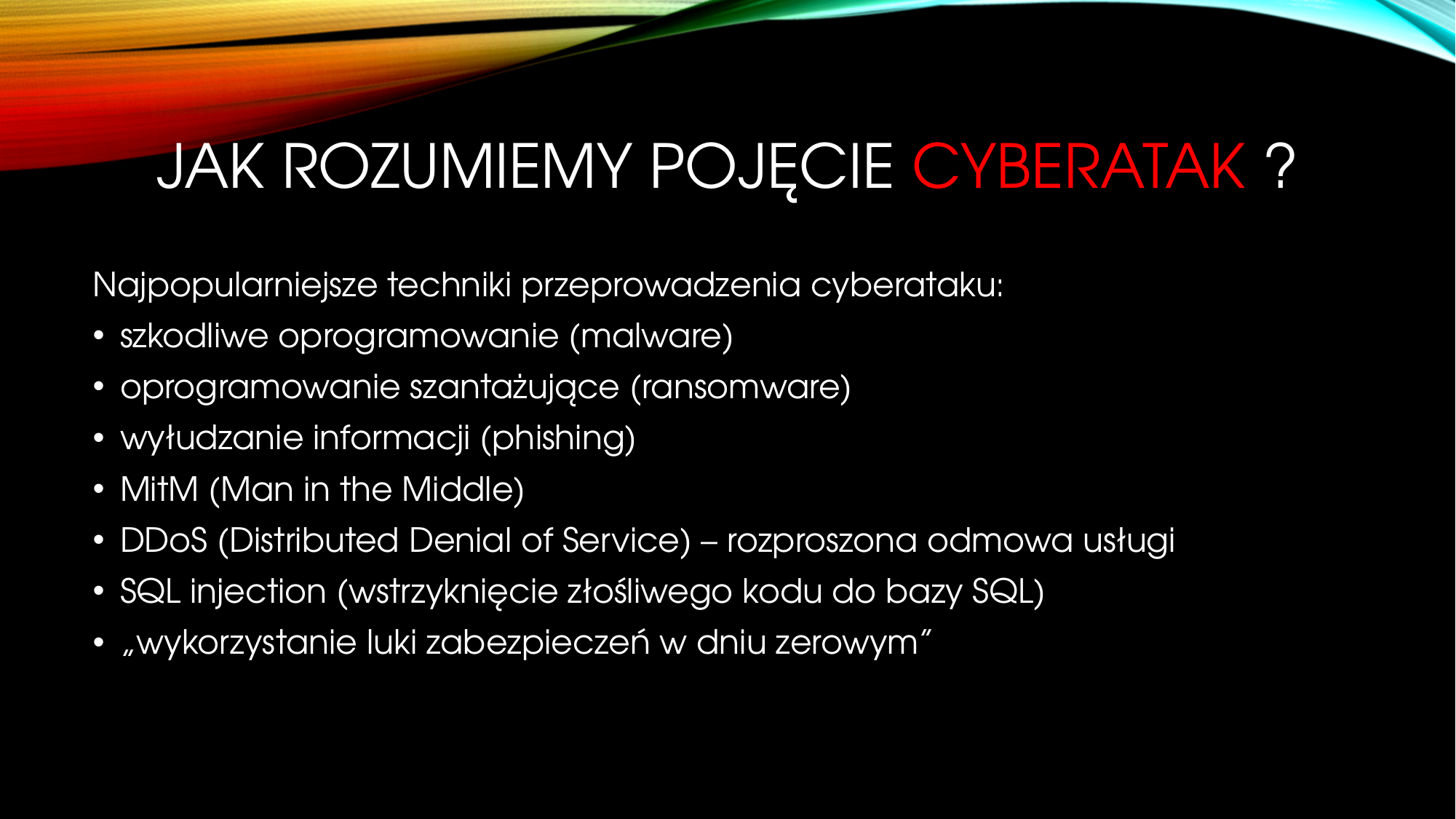

# Jak rozumiemy pojęcie CYBERATAK ?
Najpopularniejsze techniki przeprowadzenia cyberataku:
szkodliwe oprogramowanie (malware)
oprogramowanie szantażujące (ransomware)
wyłudzanie informacji (phishing)
MitM (Man in the Middle)
DDoS (Distributed Denial of Service) – rozproszona odmowa usługi
SQL injection (wstrzyknięcie złośliwego kodu do bazy SQL)
„wykorzystanie luki zabezpieczeń w dniu zerowym”